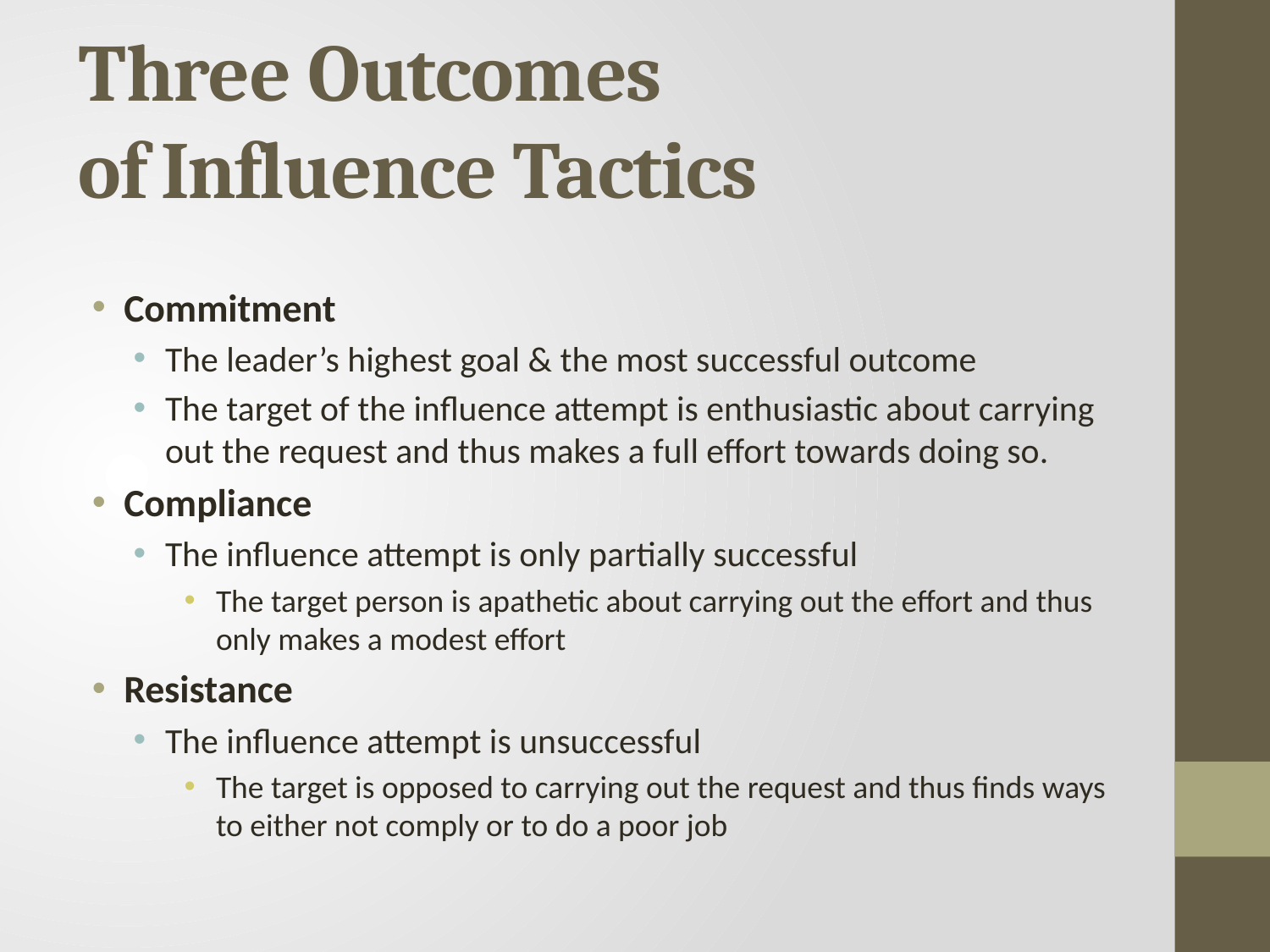

# Three Outcomes of Influence Tactics

Commitment
The leader’s highest goal & the most successful outcome
The target of the influence attempt is enthusiastic about carrying out the request and thus makes a full effort towards doing so.
Compliance
The influence attempt is only partially successful
The target person is apathetic about carrying out the effort and thus only makes a modest effort
Resistance
The influence attempt is unsuccessful
The target is opposed to carrying out the request and thus finds ways to either not comply or to do a poor job